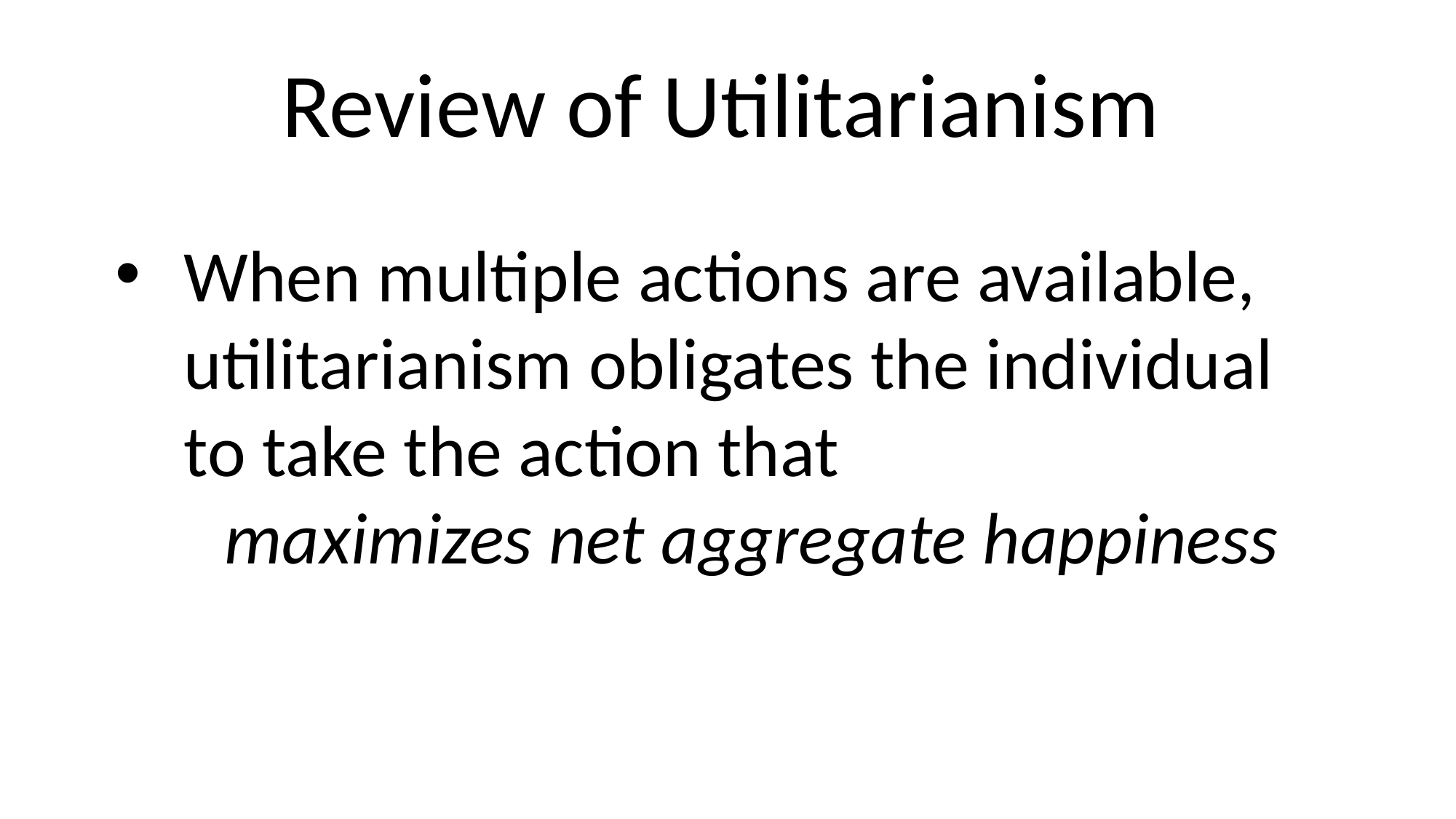

# Review of Utilitarianism
When multiple actions are available, utilitarianism obligates the individual to take the action that
	maximizes net aggregate happiness